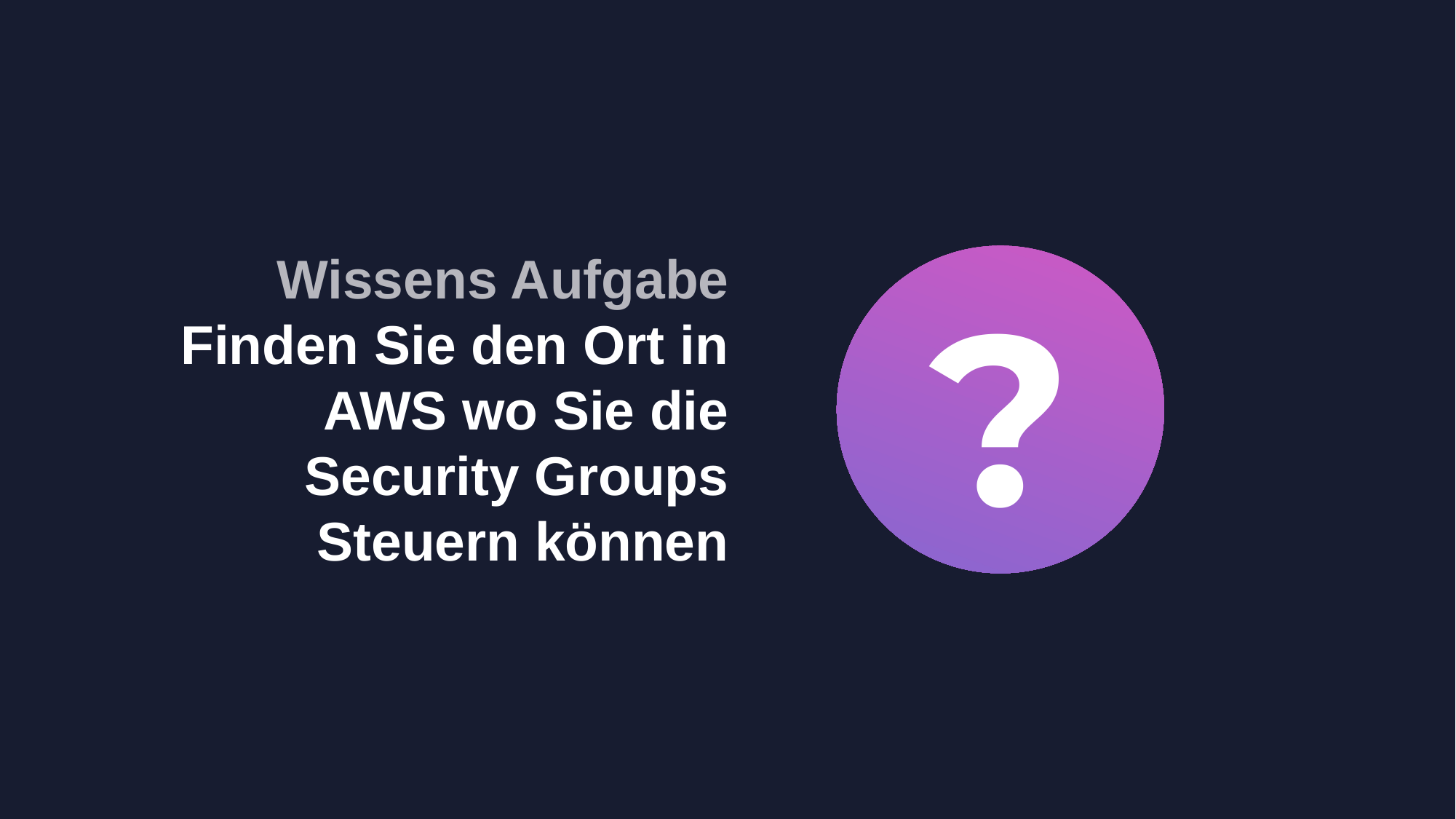

Wissens Aufgabe
Finden Sie den Ort in AWS wo Sie die Security Groups Steuern können

?